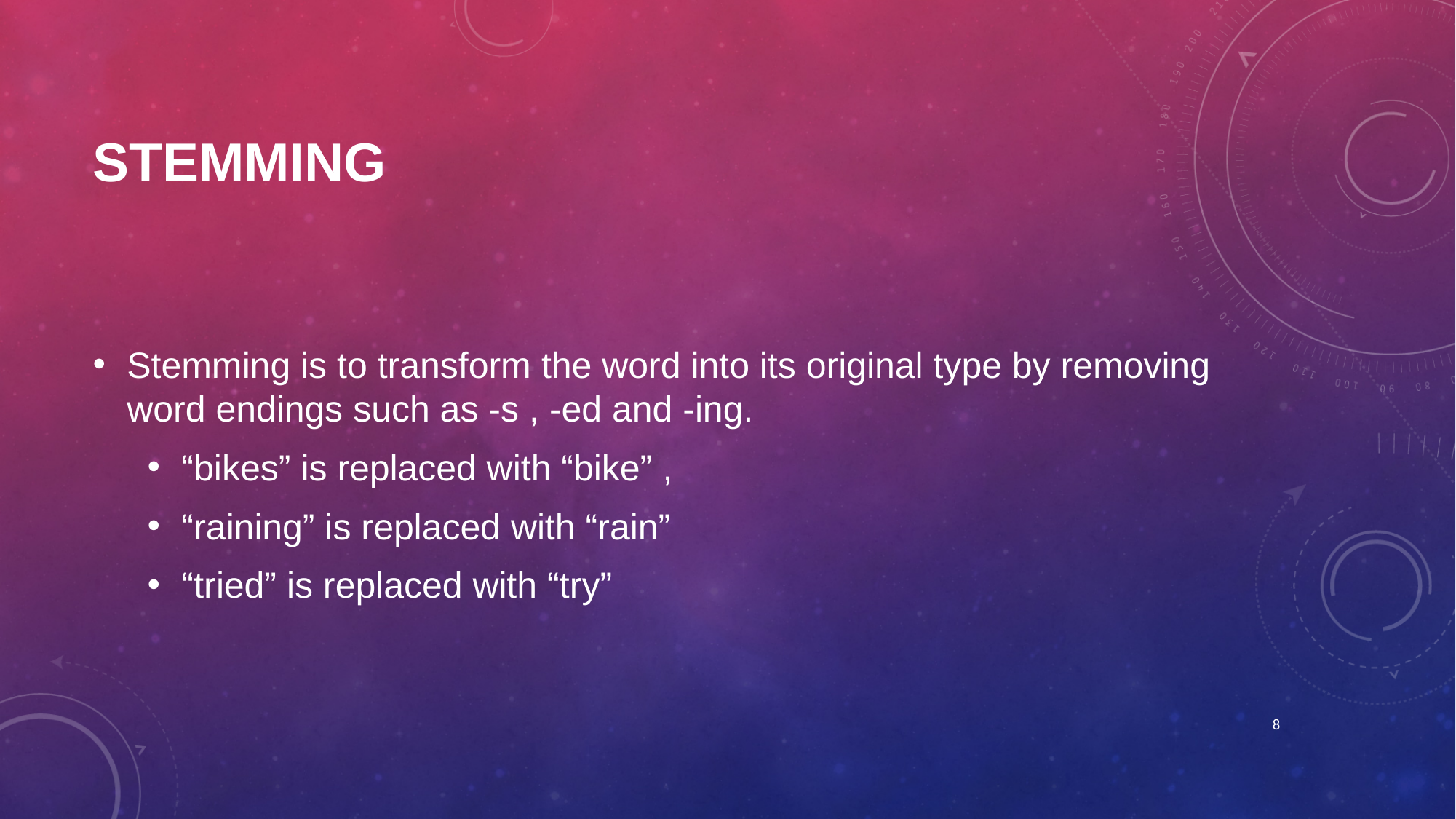

# Stemming
Stemming is to transform the word into its original type by removing word endings such as -s , -ed and -ing.
“bikes” is replaced with “bike” ,
“raining” is replaced with “rain”
“tried” is replaced with “try”
8